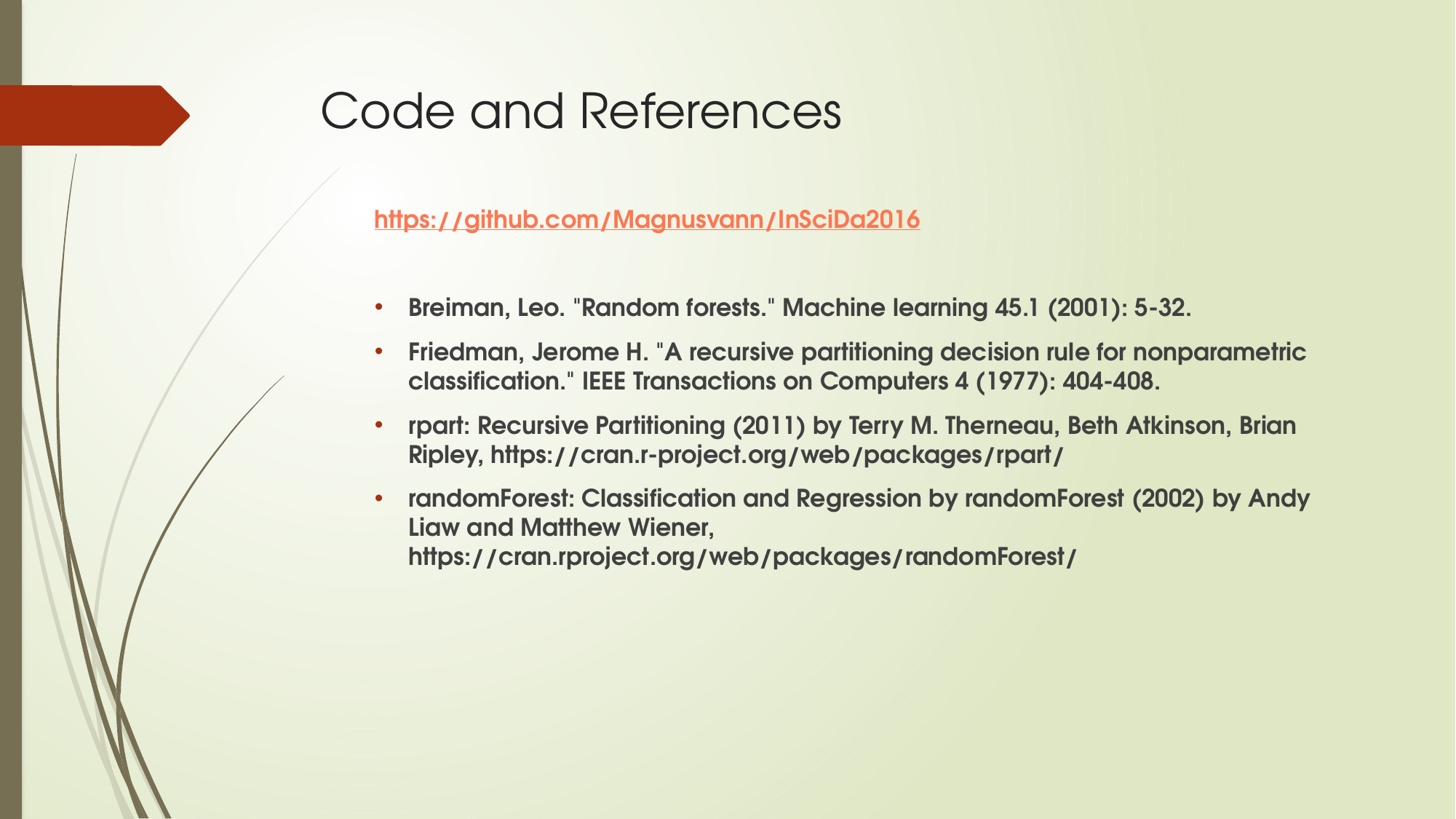

# Code and References

https://github.com/Magnusvann/InSciDa2016

Breiman, Leo. "Random forests." Machine learning 45.1 (2001): 5-32.
Friedman, Jerome H. "A recursive partitioning decision rule for nonparametric classification." IEEE Transactions on Computers 4 (1977): 404-408.
rpart: Recursive Partitioning (2011) by Terry M. Therneau, Beth Atkinson, Brian Ripley, https://cran.r-project.org/web/packages/rpart/
randomForest: Classification and Regression by randomForest (2002) by Andy Liaw and Matthew Wiener, https://cran.rproject.org/web/packages/randomForest/